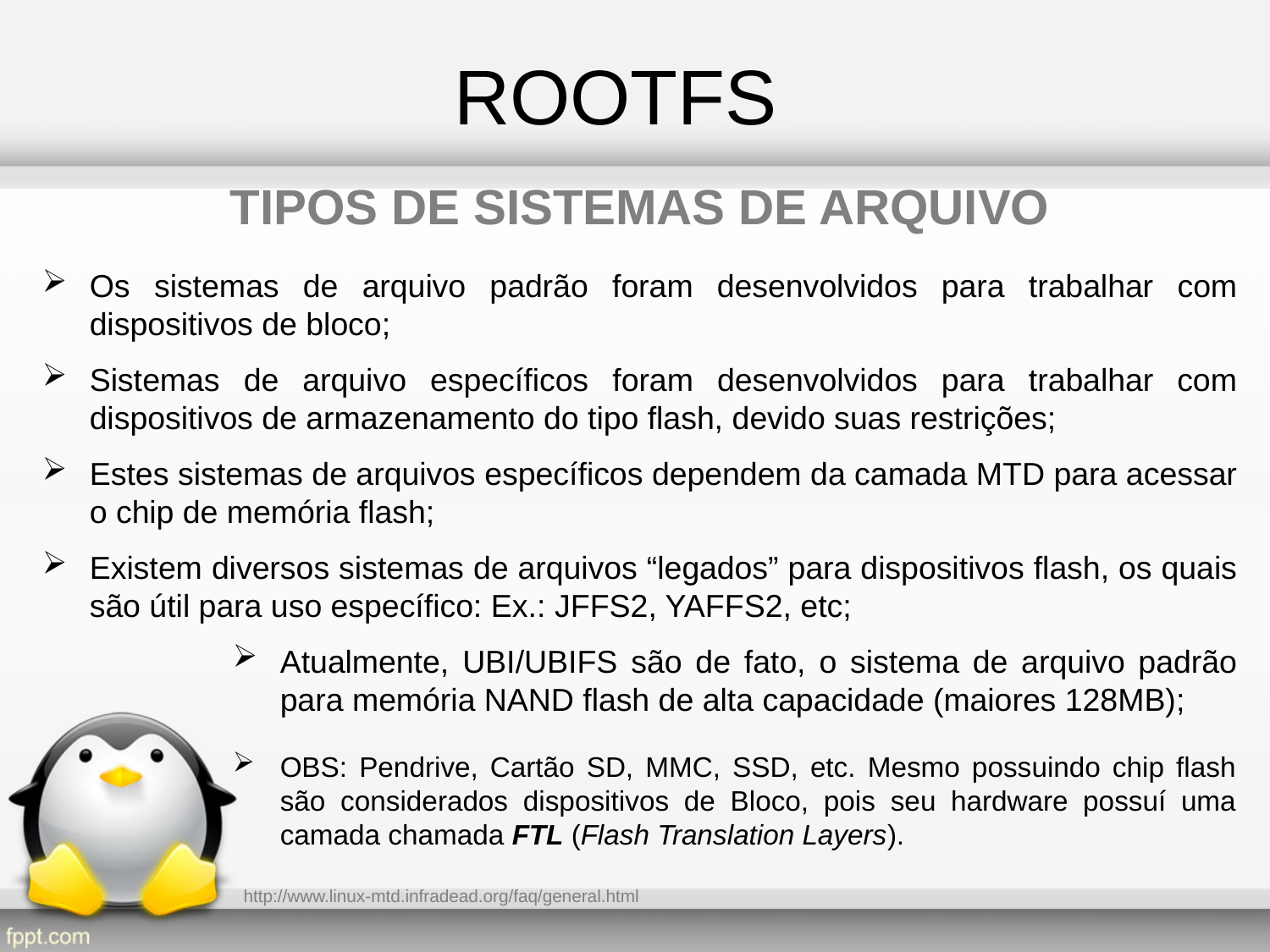

ROOTFS
TIPOS DE SISTEMAS DE ARQUIVO
Os sistemas de arquivo padrão foram desenvolvidos para trabalhar com dispositivos de bloco;
Sistemas de arquivo específicos foram desenvolvidos para trabalhar com dispositivos de armazenamento do tipo flash, devido suas restrições;
Estes sistemas de arquivos específicos dependem da camada MTD para acessar o chip de memória flash;
Existem diversos sistemas de arquivos “legados” para dispositivos flash, os quais são útil para uso específico: Ex.: JFFS2, YAFFS2, etc;
Atualmente, UBI/UBIFS são de fato, o sistema de arquivo padrão para memória NAND flash de alta capacidade (maiores 128MB);
OBS: Pendrive, Cartão SD, MMC, SSD, etc. Mesmo possuindo chip flash são considerados dispositivos de Bloco, pois seu hardware possuí uma camada chamada FTL (Flash Translation Layers).
http://www.linux-mtd.infradead.org/faq/general.html